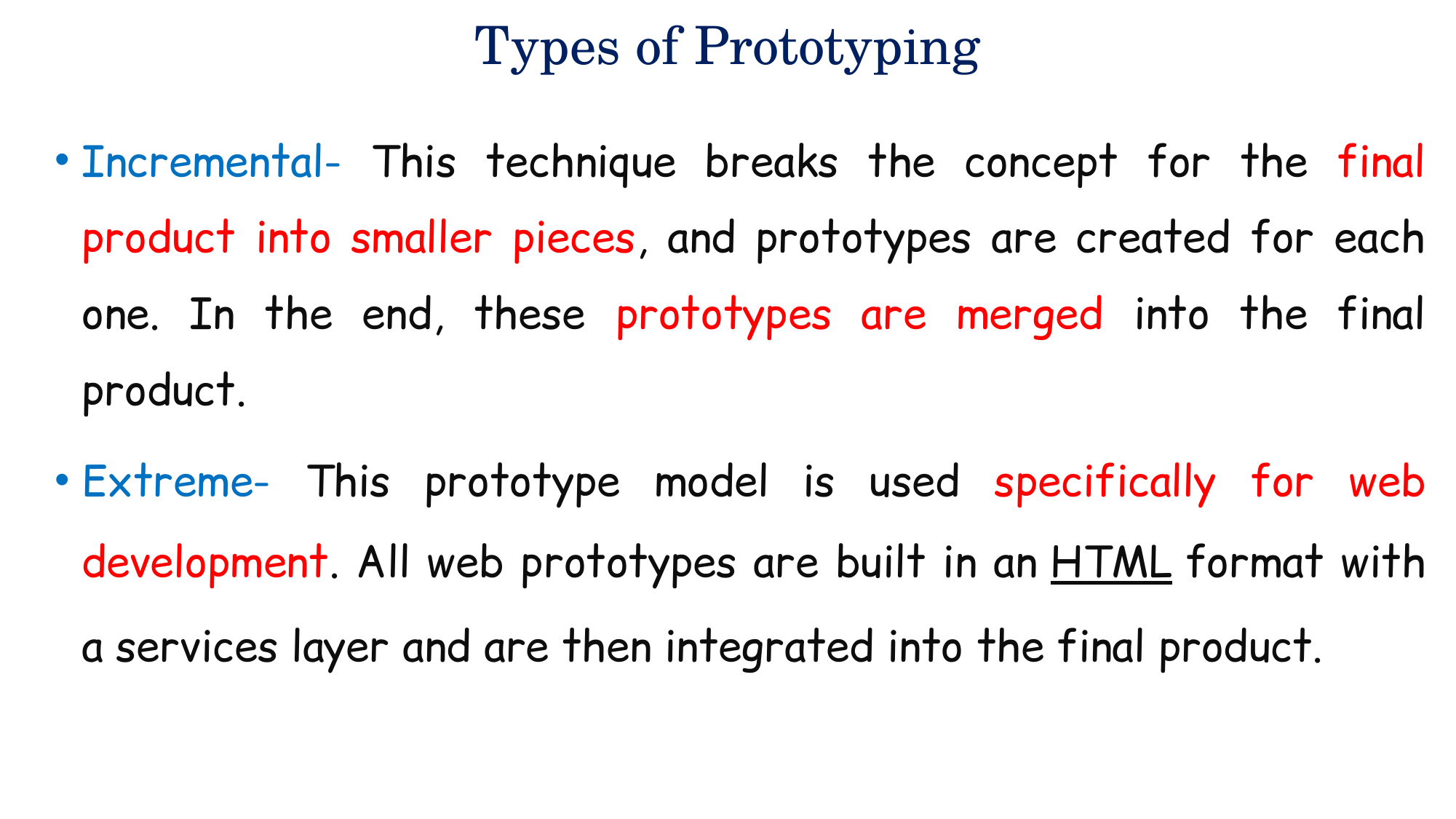

# Types of Prototyping
Incremental- This technique breaks the concept for the final product into smaller pieces, and prototypes are created for each one. In the end, these prototypes are merged into the final product.
Extreme- This prototype model is used specifically for web development. All web prototypes are built in an HTML format with a services layer and are then integrated into the final product.